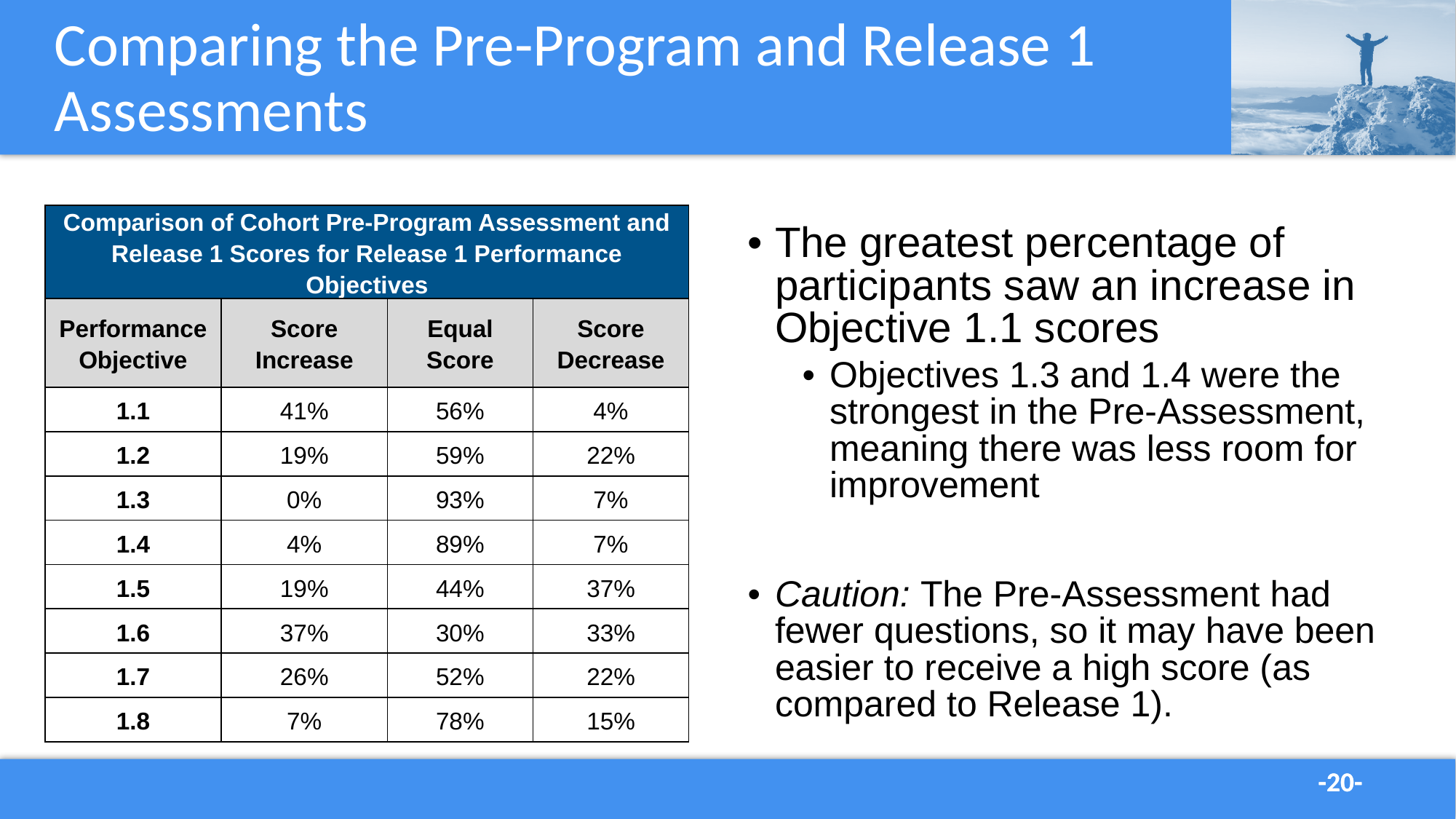

# Comparing the Pre-Program and Release 1 Assessments
| Comparison of Cohort Pre-Program Assessment and Release 1 Scores for Release 1 Performance Objectives |  |  |  |
| --- | --- | --- | --- |
| Performance Objective | Score Increase | Equal Score | Score Decrease |
| 1.1 | 41% | 56% | 4% |
| 1.2 | 19% | 59% | 22% |
| 1.3 | 0% | 93% | 7% |
| 1.4 | 4% | 89% | 7% |
| 1.5 | 19% | 44% | 37% |
| 1.6 | 37% | 30% | 33% |
| 1.7 | 26% | 52% | 22% |
| 1.8 | 7% | 78% | 15% |
The greatest percentage of participants saw an increase in Objective 1.1 scores
Objectives 1.3 and 1.4 were the strongest in the Pre-Assessment, meaning there was less room for improvement

Caution: The Pre-Assessment had fewer questions, so it may have been easier to receive a high score (as compared to Release 1).